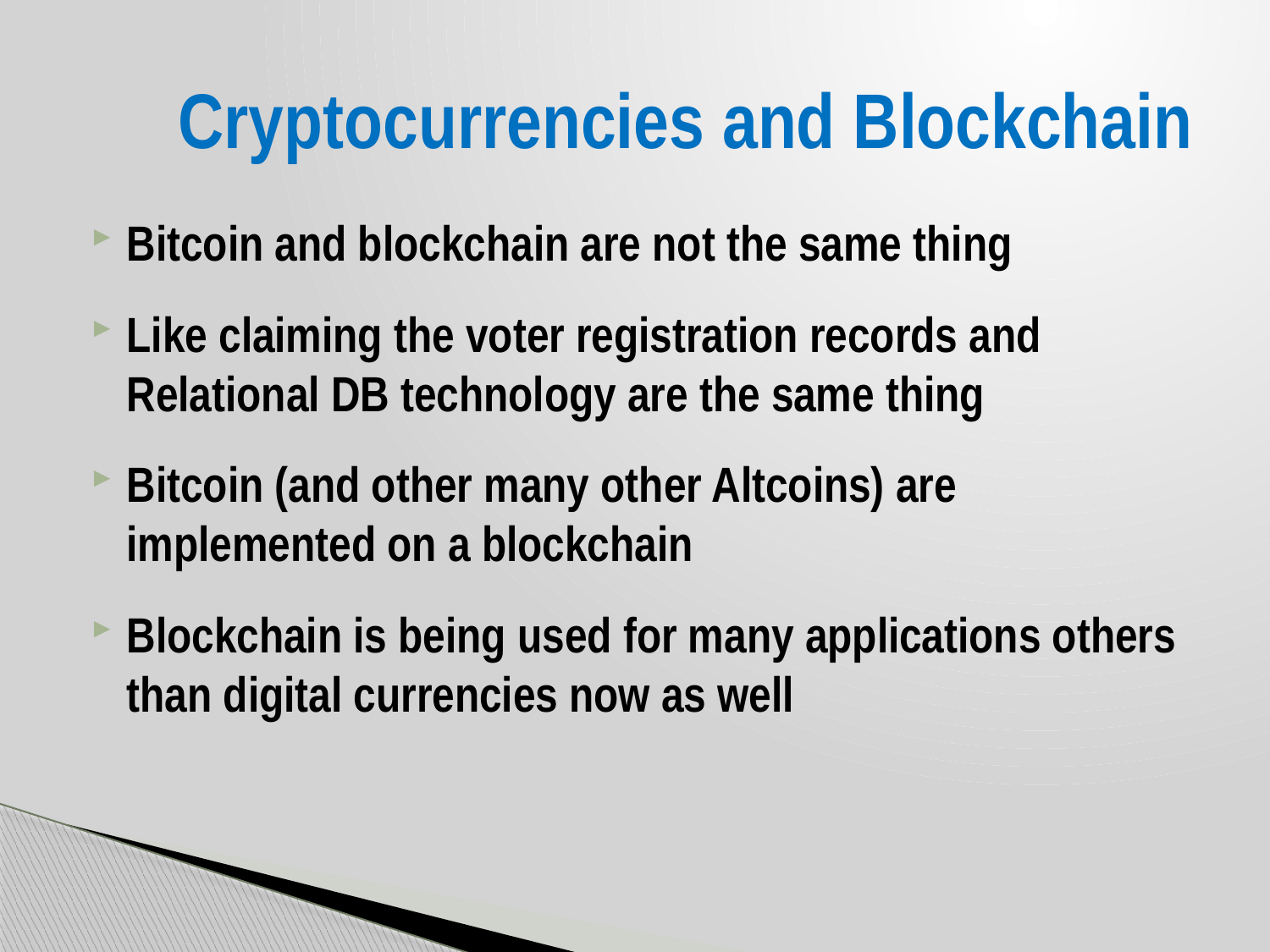

# Cryptocurrencies and Blockchain
Bitcoin and blockchain are not the same thing
Like claiming the voter registration records and Relational DB technology are the same thing
Bitcoin (and other many other Altcoins) are implemented on a blockchain
Blockchain is being used for many applications others than digital currencies now as well